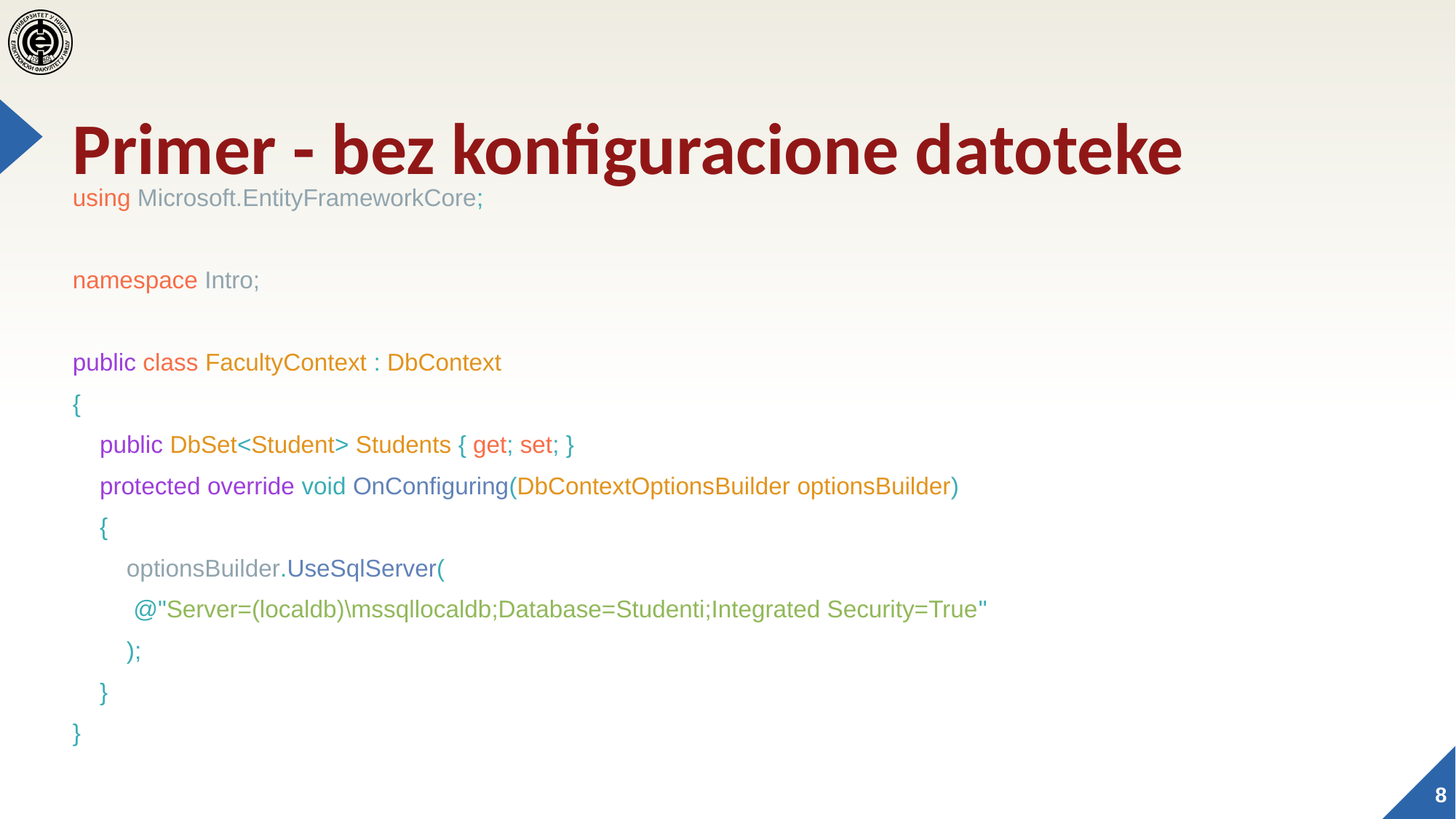

# Primer - bez konfiguracione datoteke
using Microsoft.EntityFrameworkCore;

namespace Intro;

public class FacultyContext : DbContext
{
    public DbSet<Student> Students { get; set; }
    protected override void OnConfiguring(DbContextOptionsBuilder optionsBuilder)
    {
        optionsBuilder.UseSqlServer(
         @"Server=(localdb)\mssqllocaldb;Database=Studenti;Integrated Security=True"
        );
    }
}
8